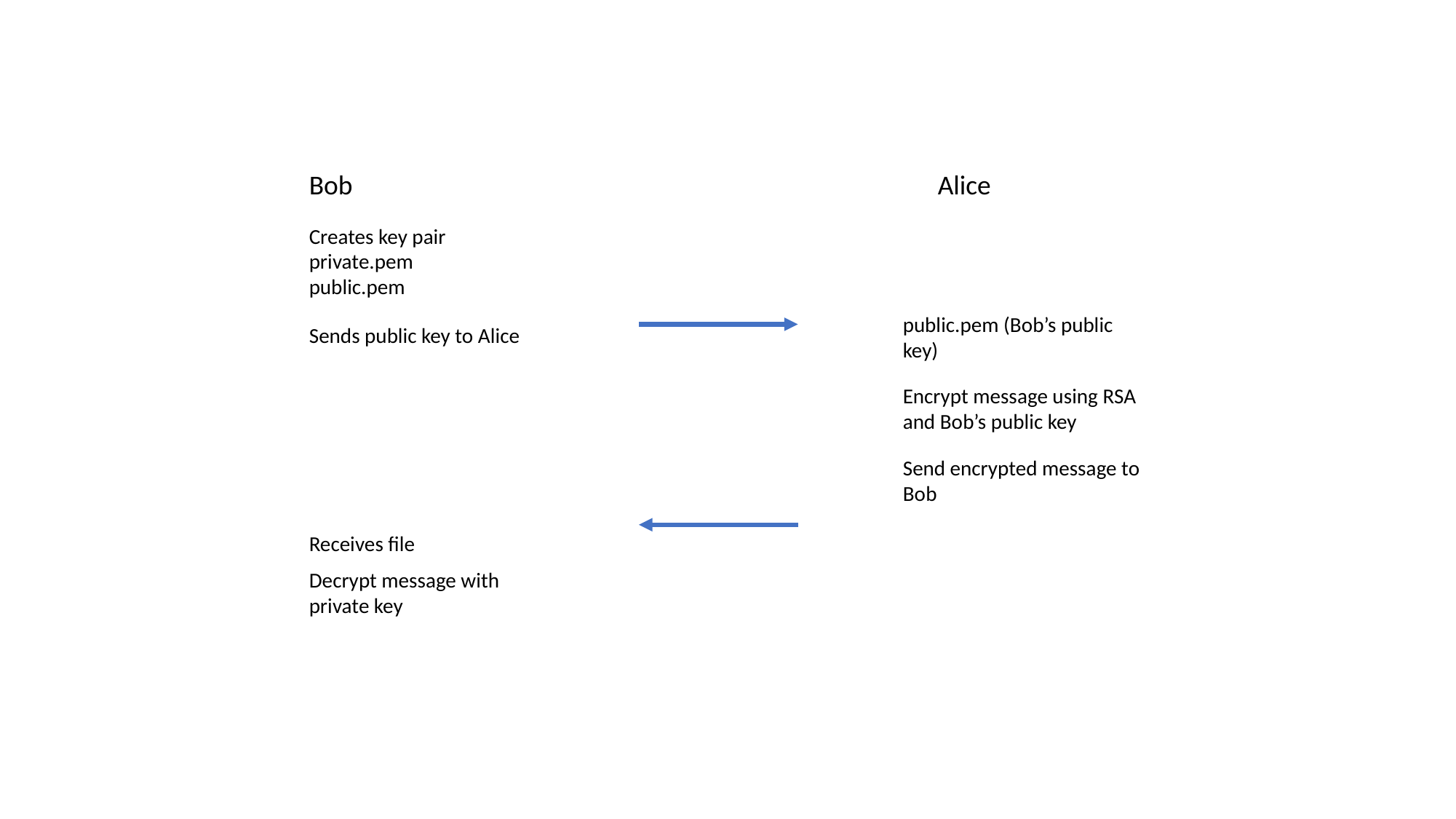

Bob
Alice
Creates key pair
private.pem
public.pem
public.pem (Bob’s public key)
Sends public key to Alice
Encrypt message using RSA and Bob’s public key
Send encrypted message to Bob
Receives file
Decrypt message with private key